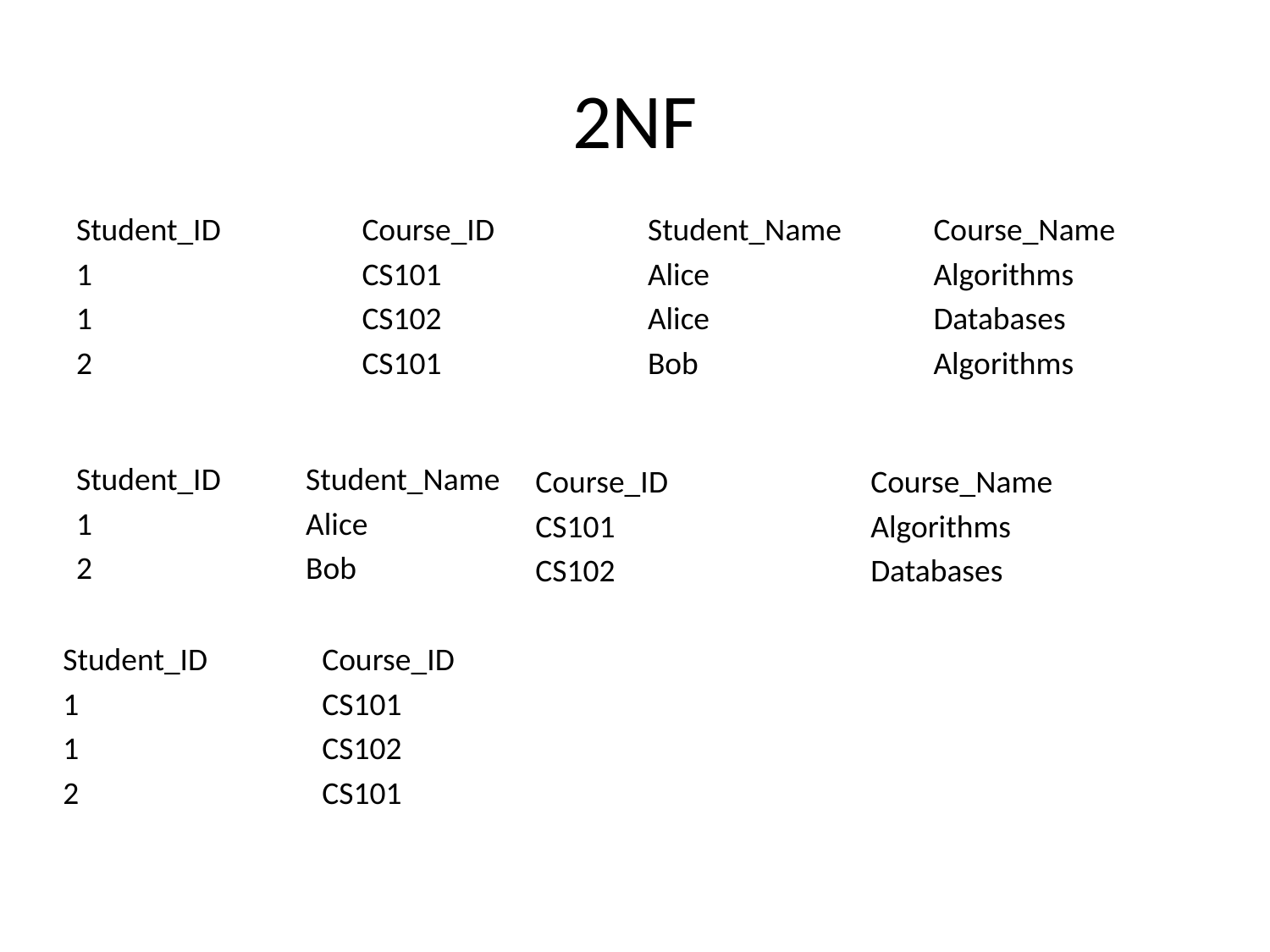

# 2NF
| Student\_ID | Course\_ID | Student\_Name | Course\_Name |
| --- | --- | --- | --- |
| 1 | CS101 | Alice | Algorithms |
| 1 | CS102 | Alice | Databases |
| 2 | CS101 | Bob | Algorithms |
| Student\_ID | Student\_Name |
| --- | --- |
| 1 | Alice |
| 2 | Bob |
| Course\_ID | Course\_Name |
| --- | --- |
| CS101 | Algorithms |
| CS102 | Databases |
| Student\_ID | Course\_ID |
| --- | --- |
| 1 | CS101 |
| 1 | CS102 |
| 2 | CS101 |